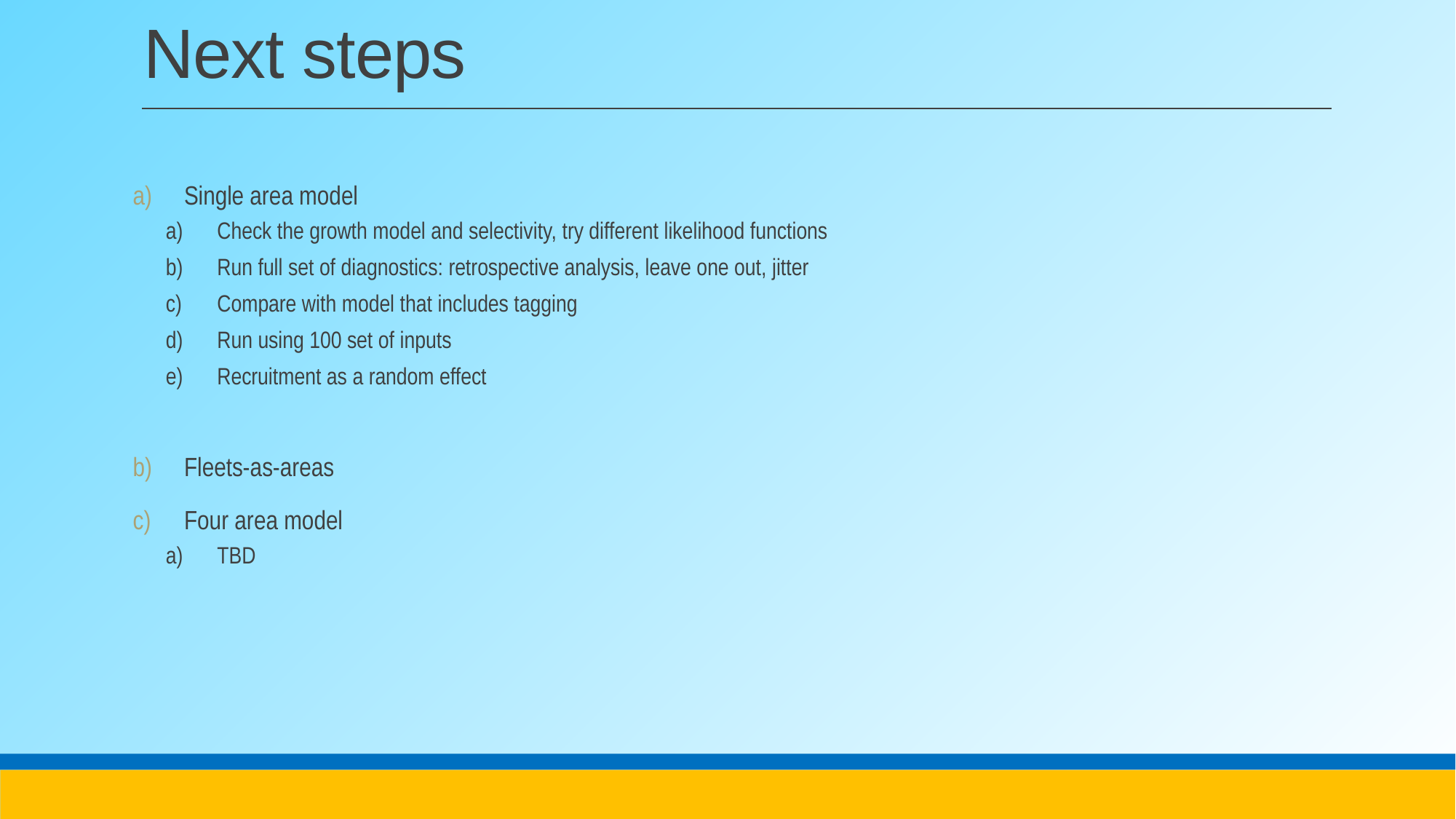

# Next steps
Single area model
Check the growth model and selectivity, try different likelihood functions
Run full set of diagnostics: retrospective analysis, leave one out, jitter
Compare with model that includes tagging
Run using 100 set of inputs
Recruitment as a random effect

Fleets-as-areas
Four area model
TBD